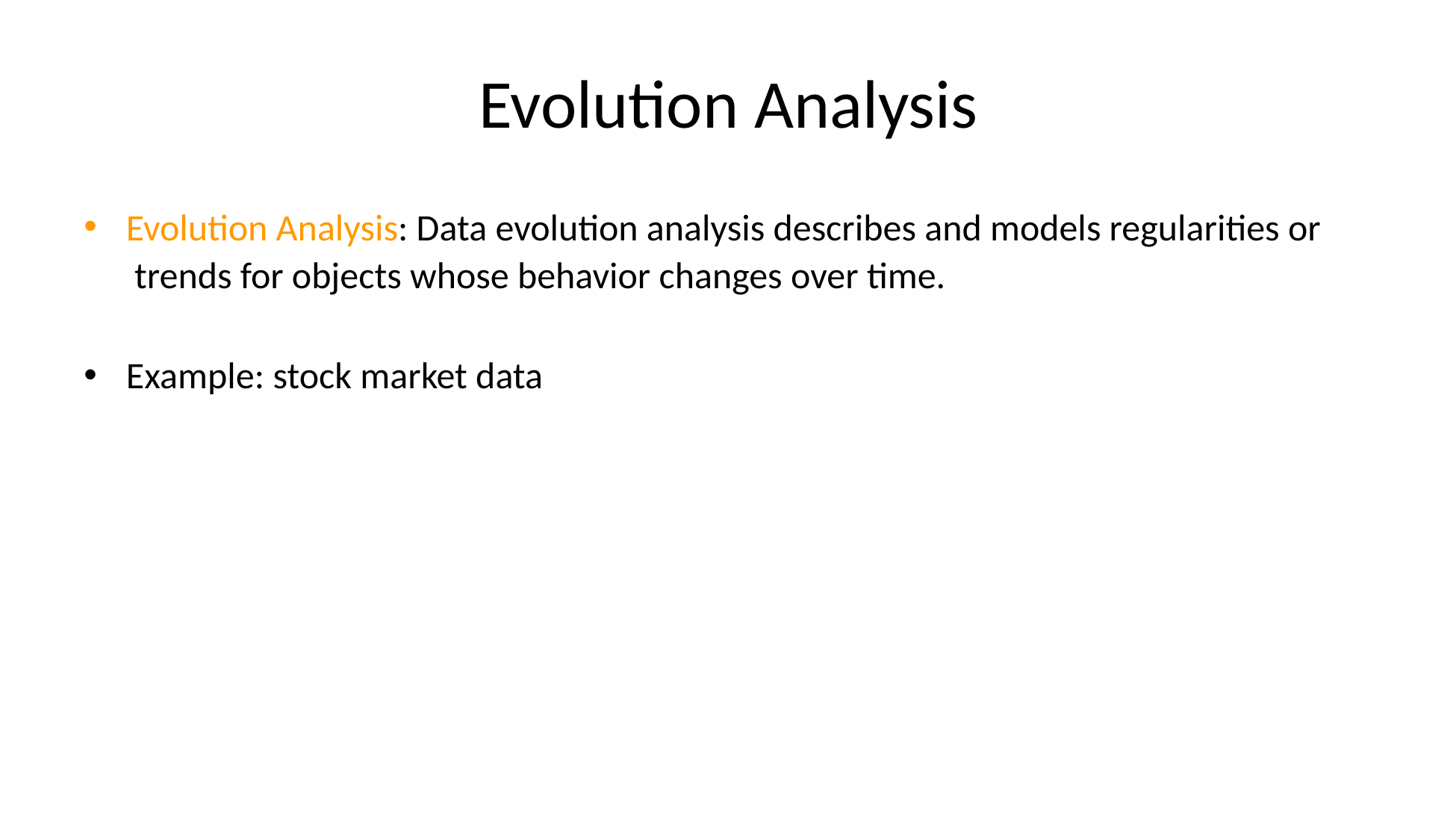

# Evolution Analysis
Evolution Analysis: Data evolution analysis describes and models regularities or  trends for objects whose behavior changes over time.

Example: stock market data